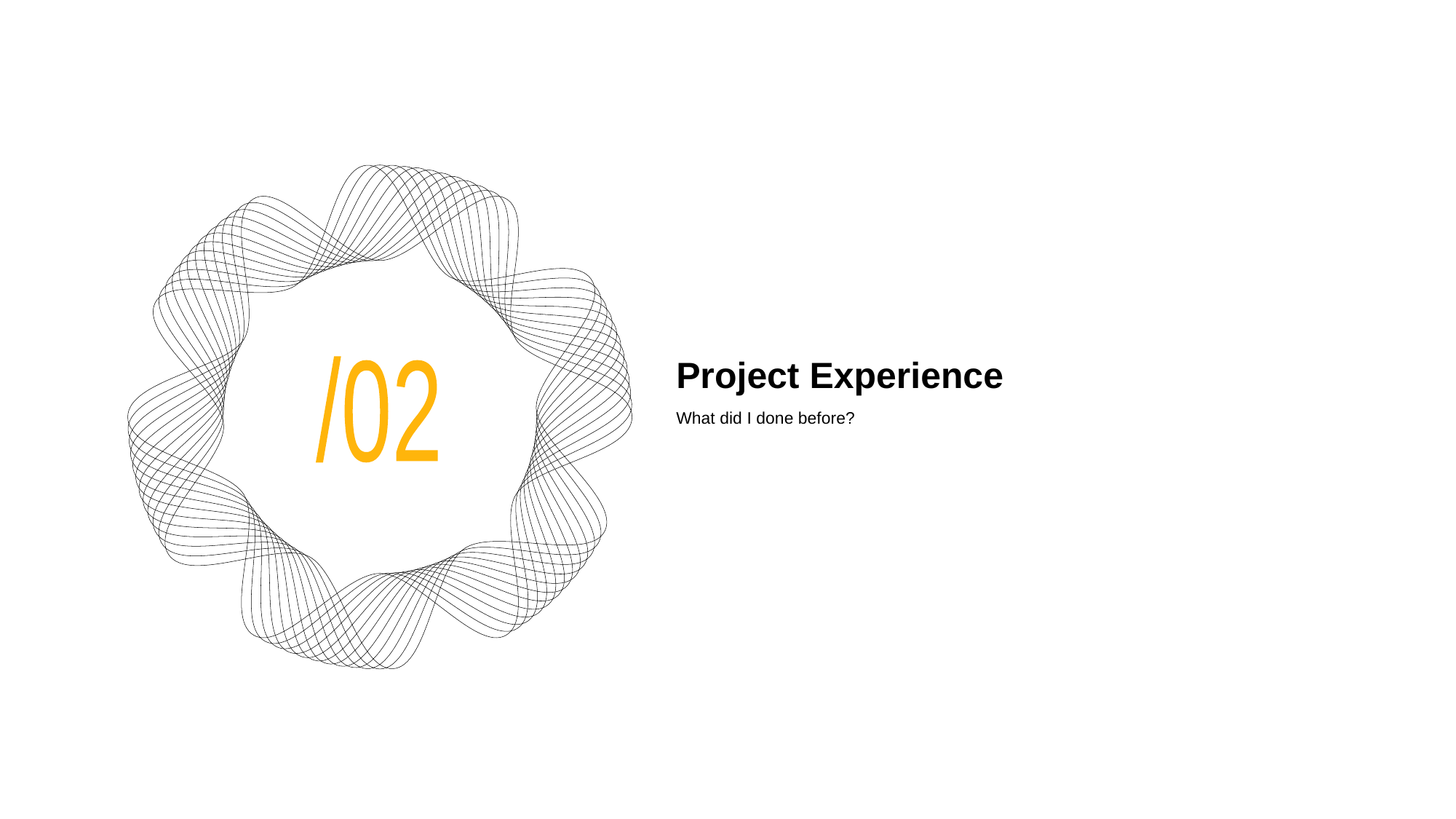

# Project Experience
/02
What did I done before?